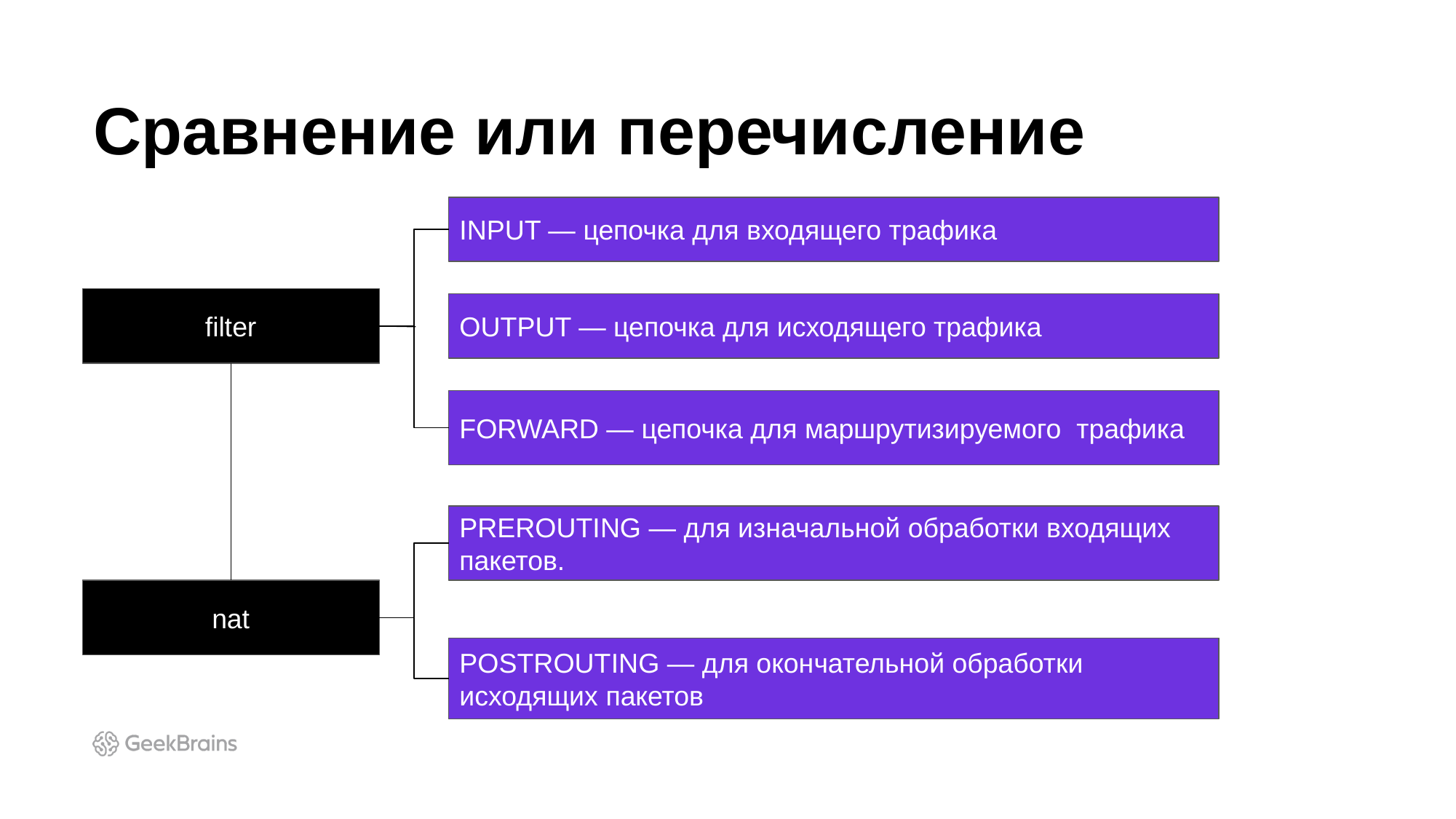

# Сравнение или перечисление
INPUT — цепочка для входящего трафика
filter
OUTPUT — цепочка для исходящего трафика
FORWARD — цепочка для маршрутизируемого  трафика
PREROUTING — для изначальной обработки входящих пакетов.
nat
POSTROUTING — для окончательной обработки исходящих пакетов